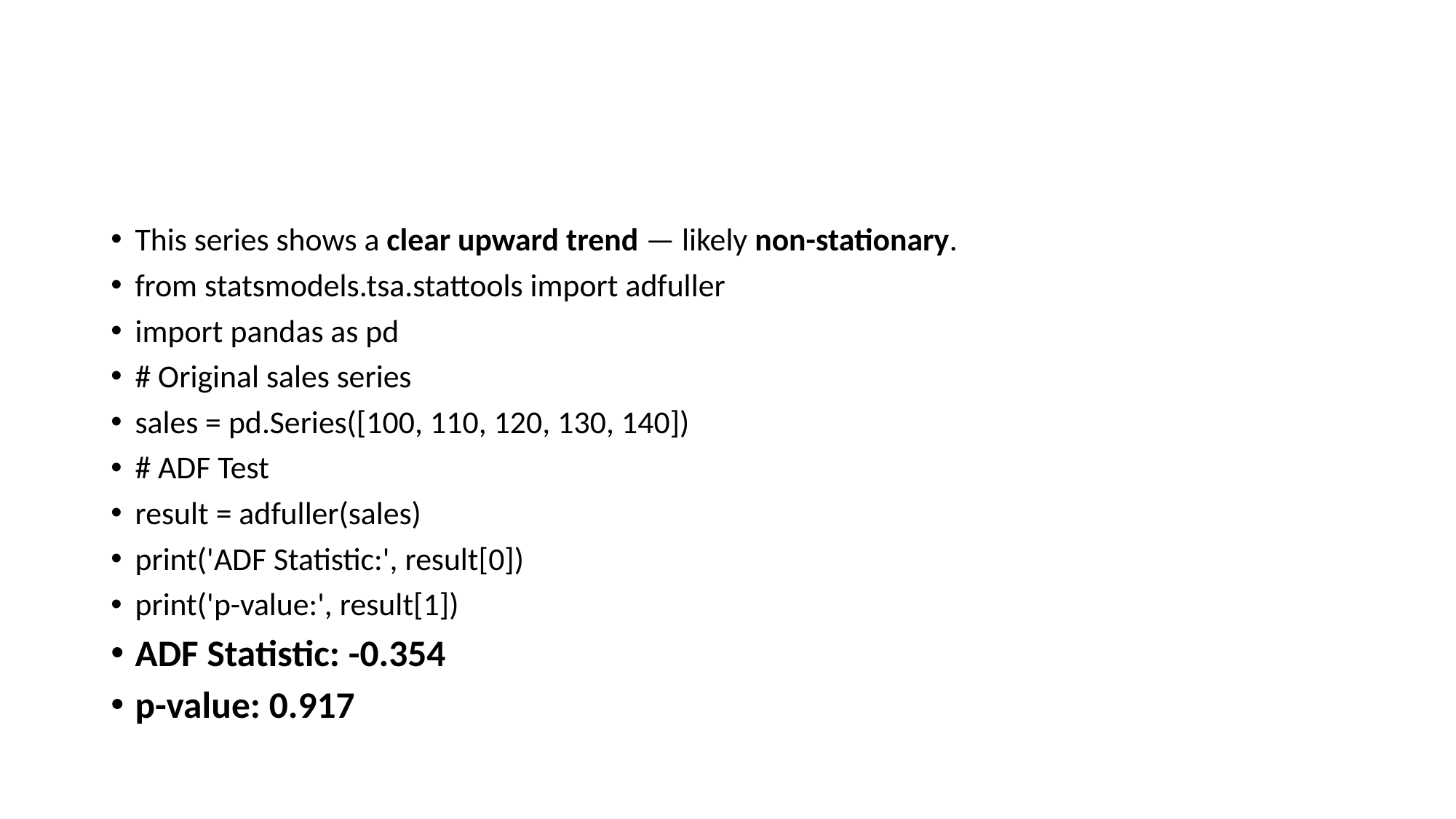

#
This series shows a clear upward trend — likely non-stationary.
from statsmodels.tsa.stattools import adfuller
import pandas as pd
# Original sales series
sales = pd.Series([100, 110, 120, 130, 140])
# ADF Test
result = adfuller(sales)
print('ADF Statistic:', result[0])
print('p-value:', result[1])
ADF Statistic: -0.354
p-value: 0.917